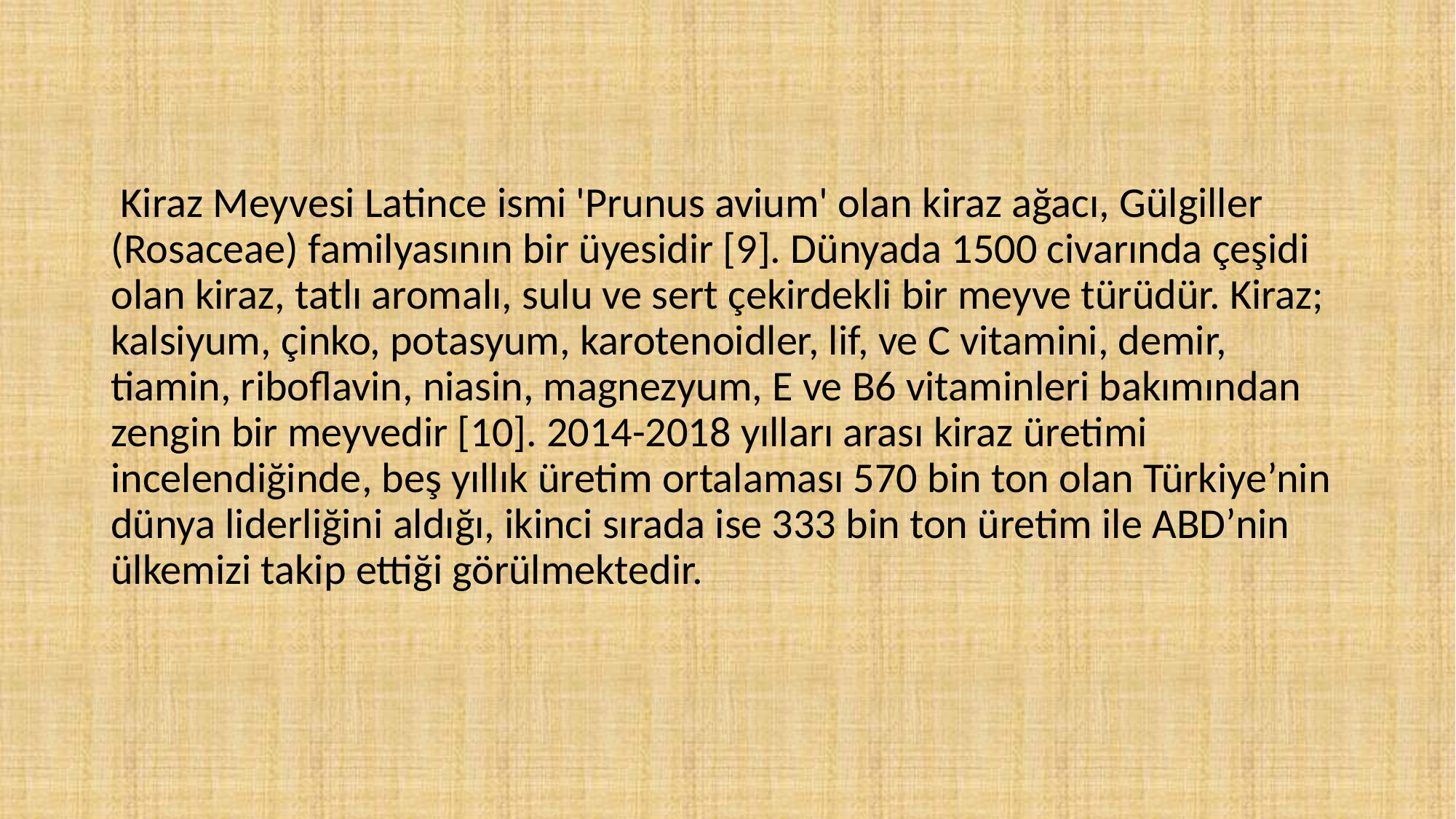

Kiraz Meyvesi Latince ismi 'Prunus avium' olan kiraz ağacı, Gülgiller (Rosaceae) familyasının bir üyesidir [9]. Dünyada 1500 civarında çeşidi olan kiraz, tatlı aromalı, sulu ve sert çekirdekli bir meyve türüdür. Kiraz; kalsiyum, çinko, potasyum, karotenoidler, lif, ve C vitamini, demir, tiamin, riboflavin, niasin, magnezyum, E ve B6 vitaminleri bakımından zengin bir meyvedir [10]. 2014-2018 yılları arası kiraz üretimi incelendiğinde, beş yıllık üretim ortalaması 570 bin ton olan Türkiye’nin dünya liderliğini aldığı, ikinci sırada ise 333 bin ton üretim ile ABD’nin ülkemizi takip ettiği görülmektedir.